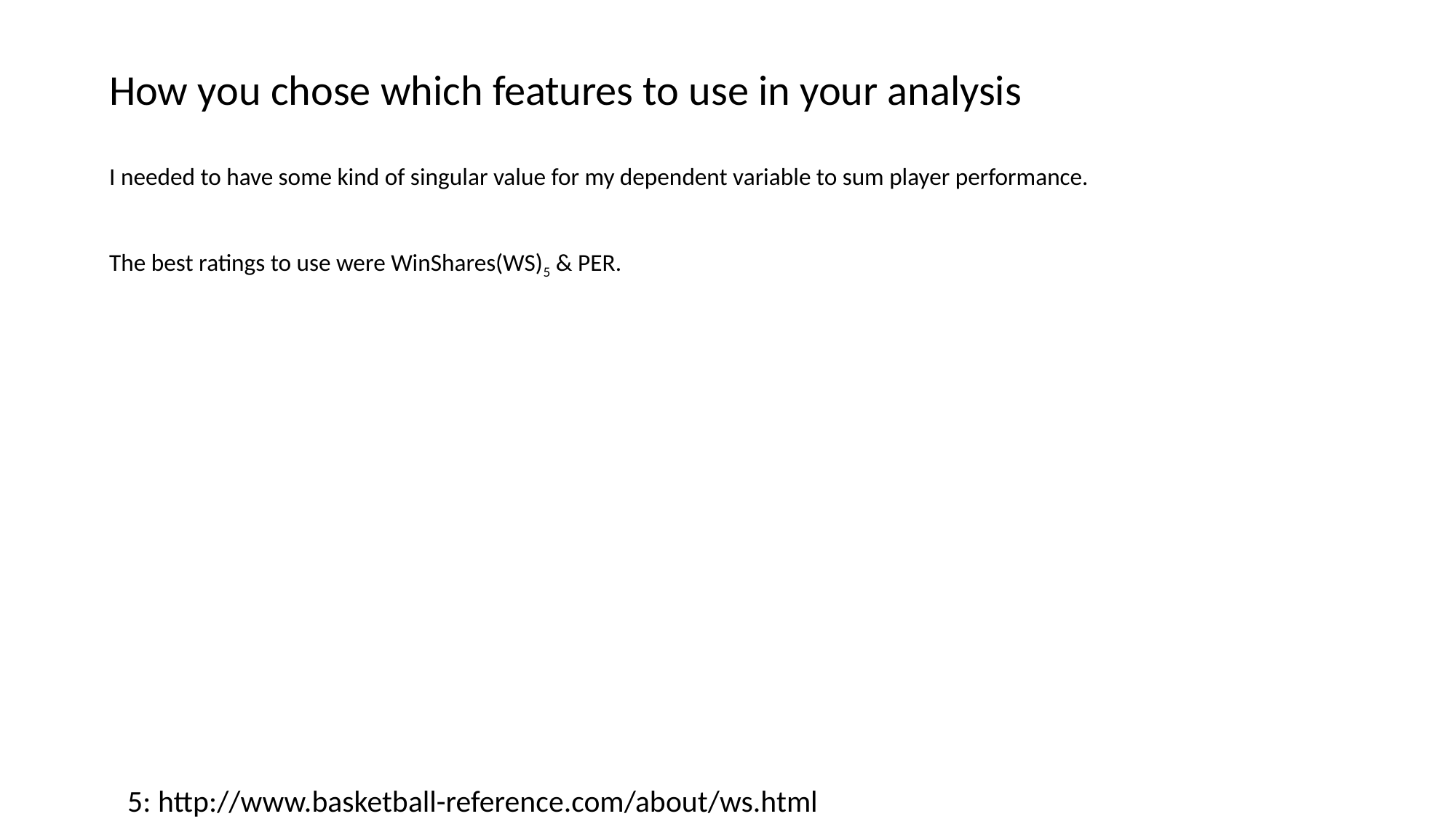

How you chose which features to use in your analysis

I needed to have some kind of singular value for my dependent variable to sum player performance.

The best ratings to use were WinShares(WS)5 & PER.

5: http://www.basketball-reference.com/about/ws.html